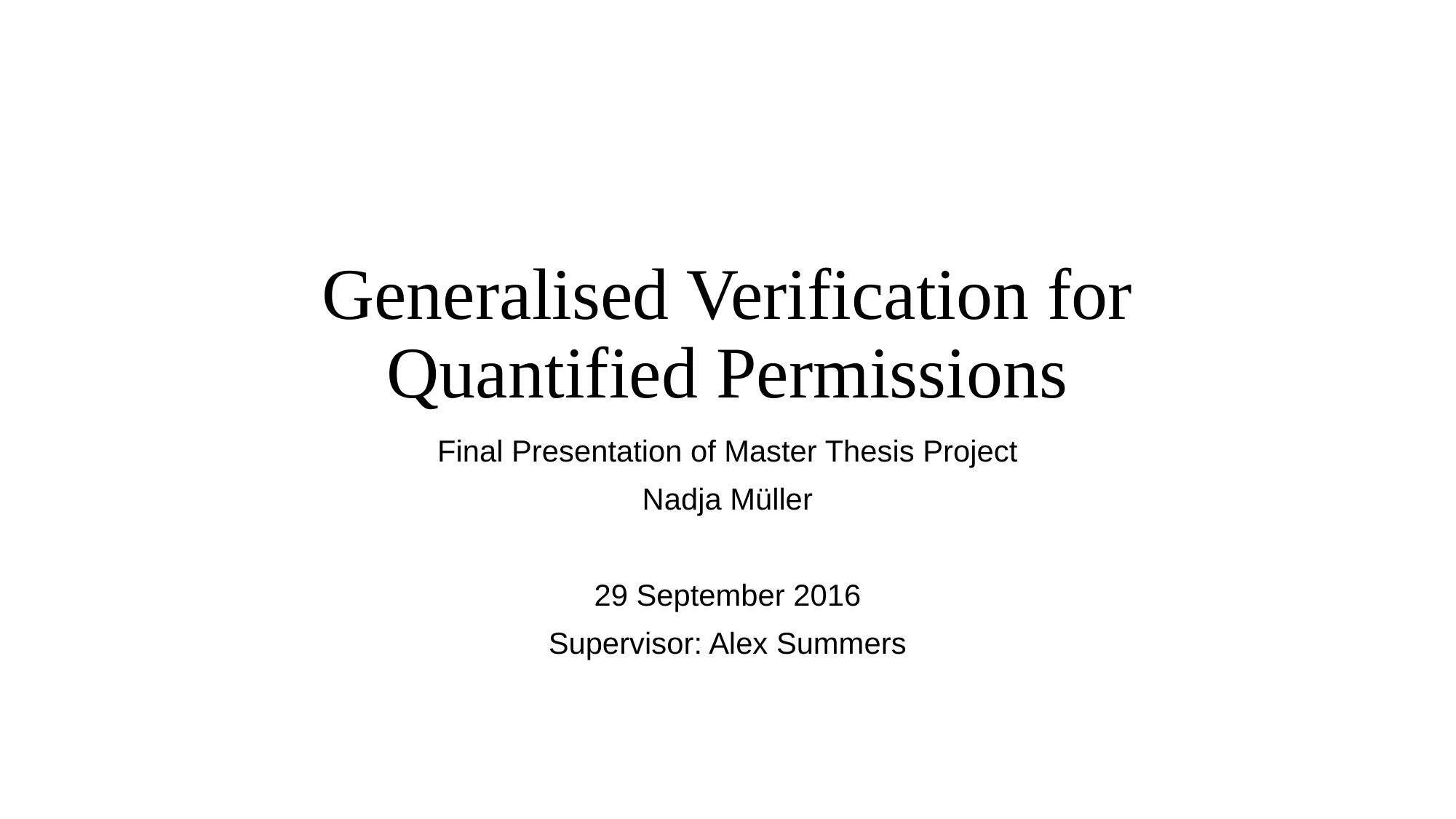

# Generalised Verification for Quantified Permissions
Final Presentation of Master Thesis Project
Nadja Müller

29 September 2016
Supervisor: Alex Summers